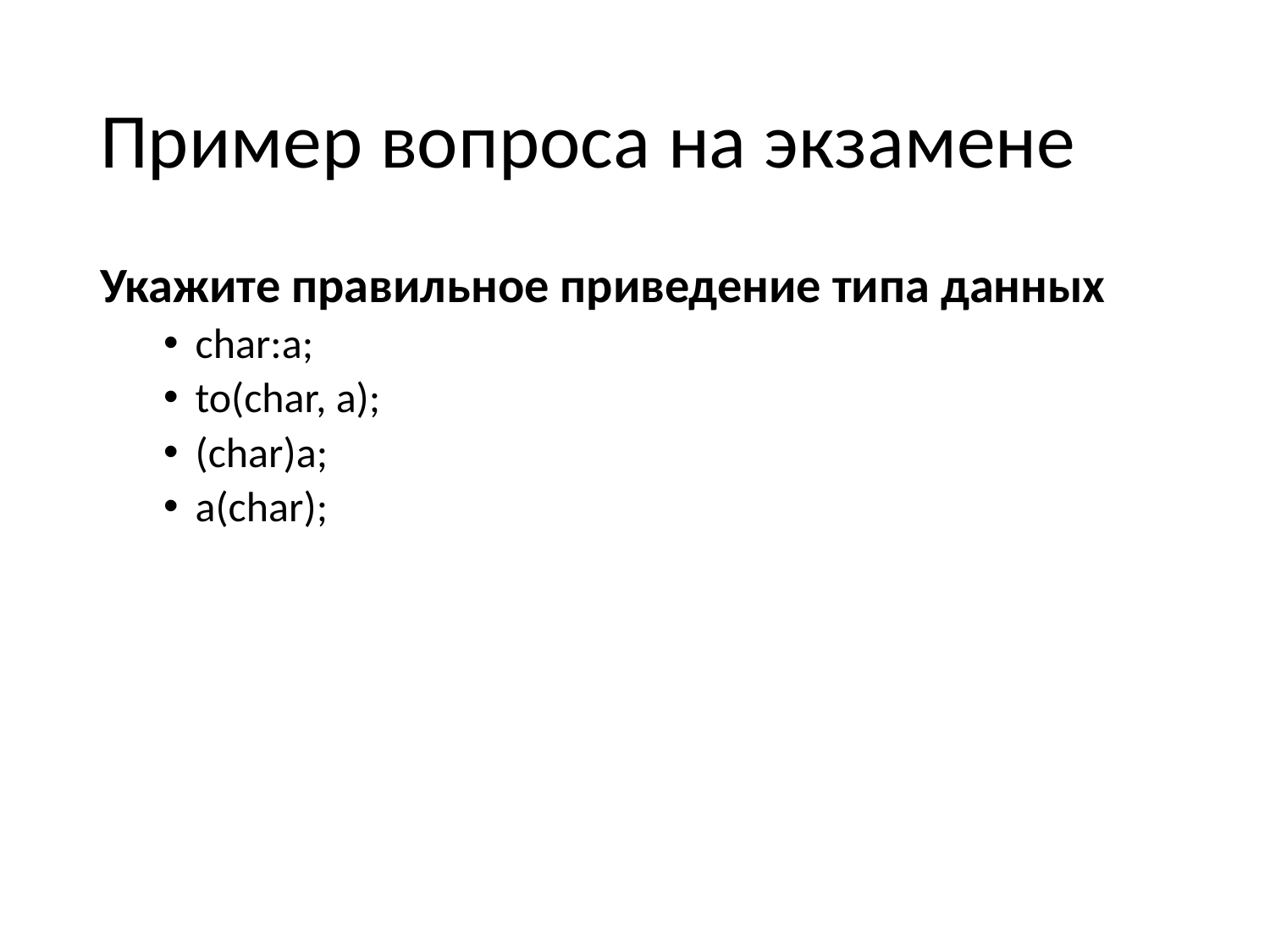

# Пример вопроса на экзамене
Укажите правильное приведение типа данных
char:a;
to(char, a);
(char)a;
a(char);